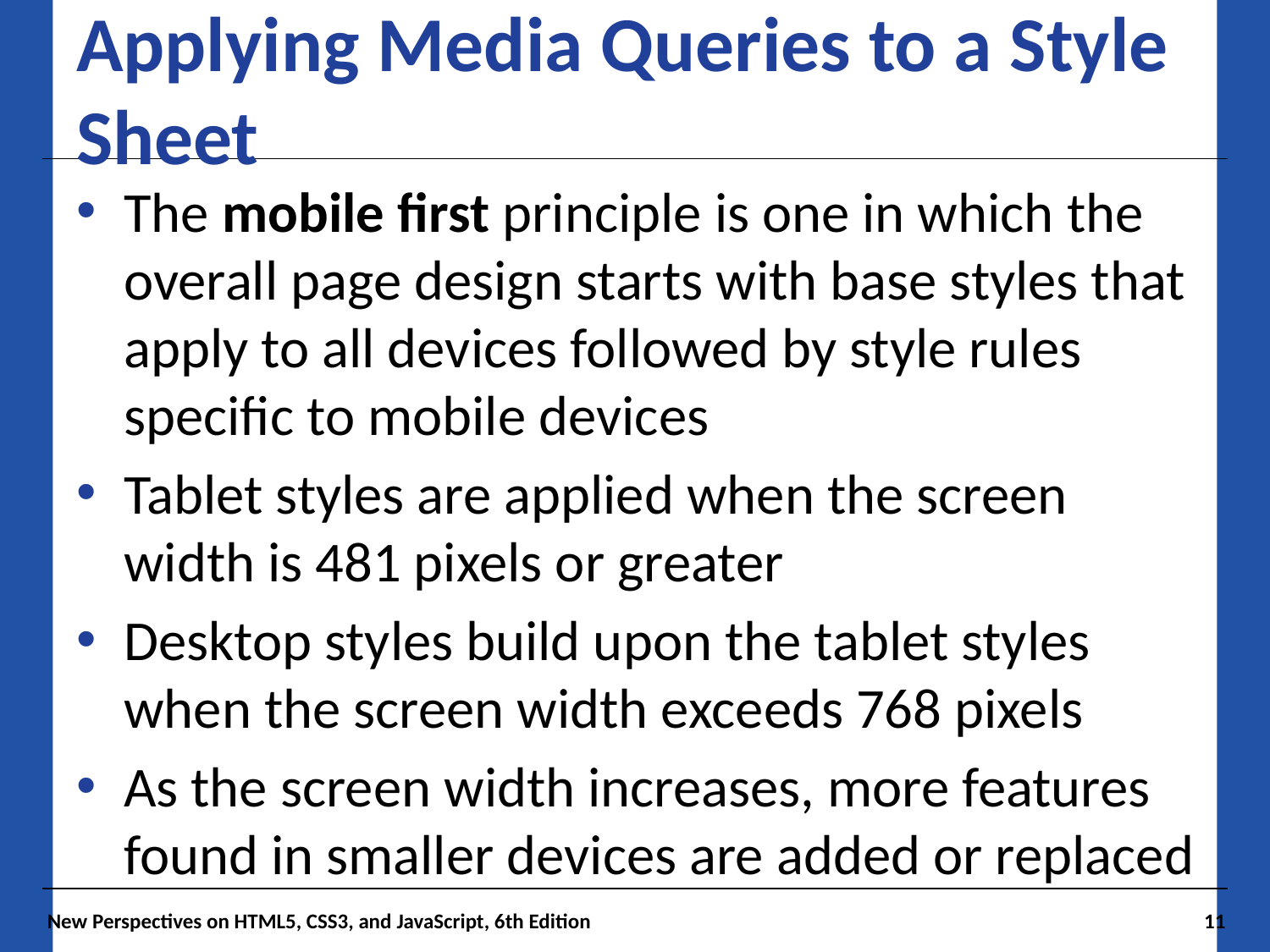

# Applying Media Queries to a Style Sheet
The mobile first principle is one in which the overall page design starts with base styles that apply to all devices followed by style rules specific to mobile devices
Tablet styles are applied when the screen width is 481 pixels or greater
Desktop styles build upon the tablet styles when the screen width exceeds 768 pixels
As the screen width increases, more features found in smaller devices are added or replaced
New Perspectives on HTML5, CSS3, and JavaScript, 6th Edition
11